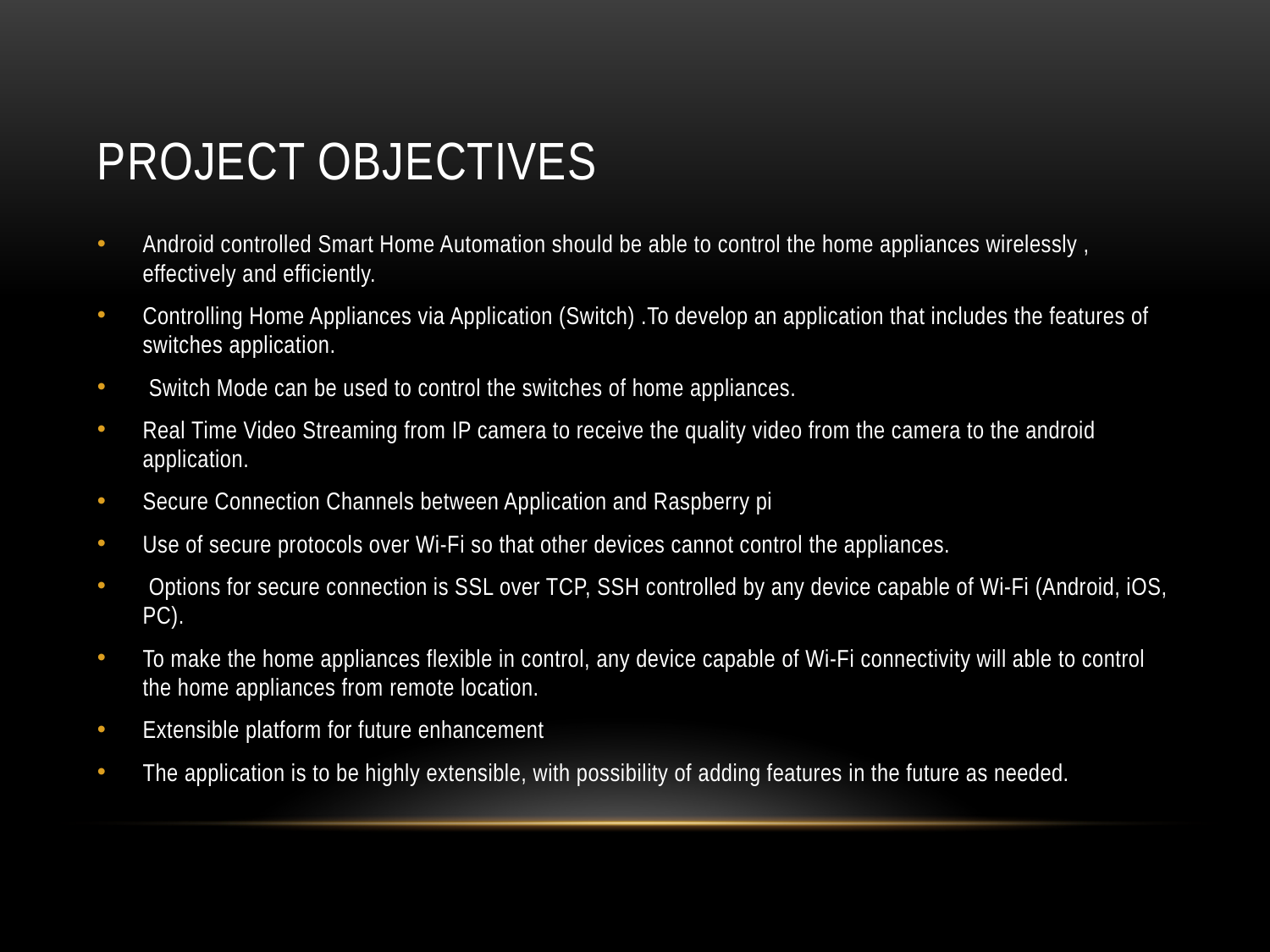

# Project Objectives
Android controlled Smart Home Automation should be able to control the home appliances wirelessly , effectively and efficiently.
Controlling Home Appliances via Application (Switch) .To develop an application that includes the features of switches application.
 Switch Mode can be used to control the switches of home appliances.
Real Time Video Streaming from IP camera to receive the quality video from the camera to the android application.
Secure Connection Channels between Application and Raspberry pi
Use of secure protocols over Wi-Fi so that other devices cannot control the appliances.
 Options for secure connection is SSL over TCP, SSH controlled by any device capable of Wi-Fi (Android, iOS, PC).
To make the home appliances flexible in control, any device capable of Wi-Fi connectivity will able to control the home appliances from remote location.
Extensible platform for future enhancement
The application is to be highly extensible, with possibility of adding features in the future as needed.